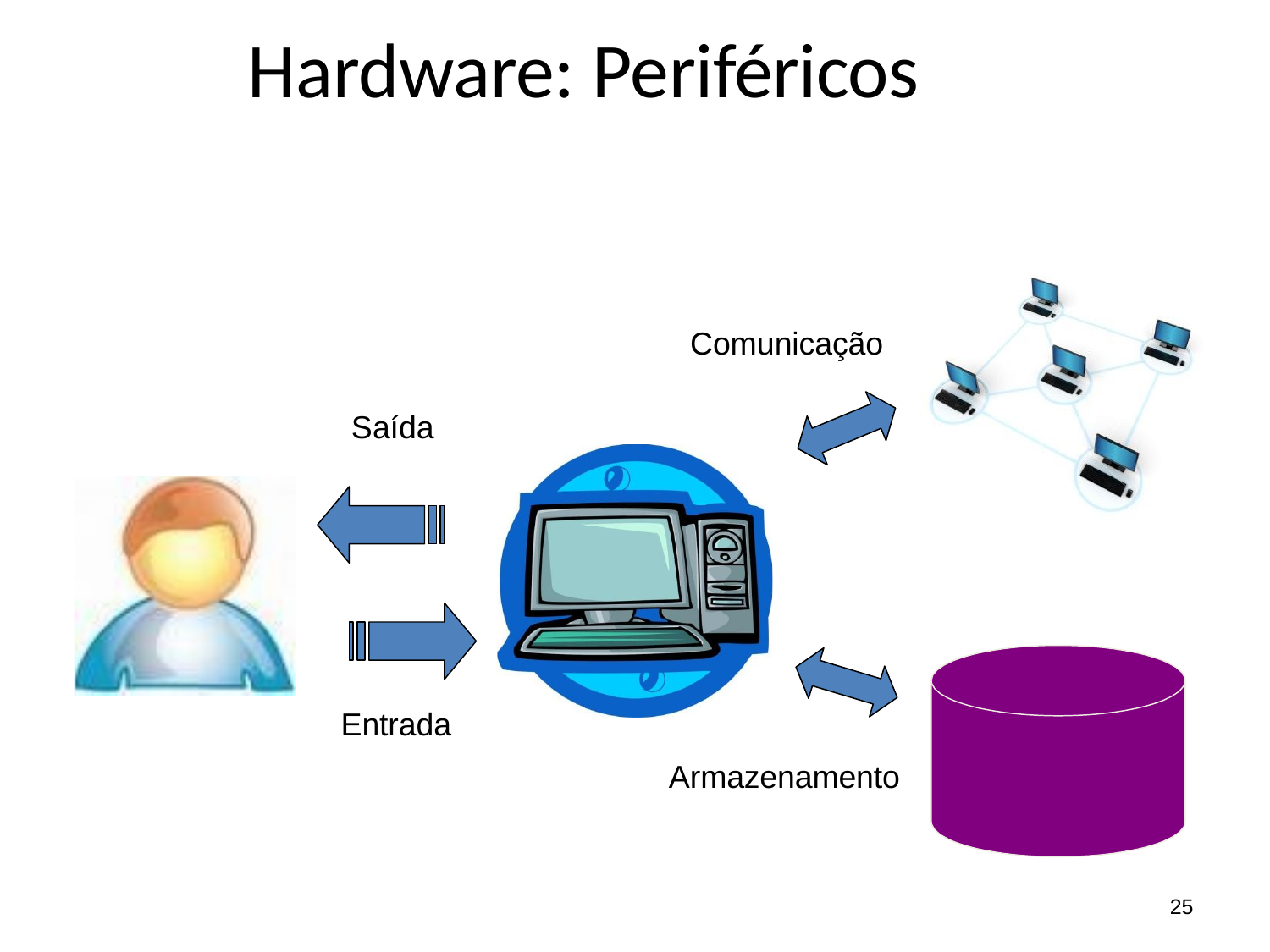

# Hardware: Periféricos

Comunicação

Saída

Entrada
Armazenamento
25